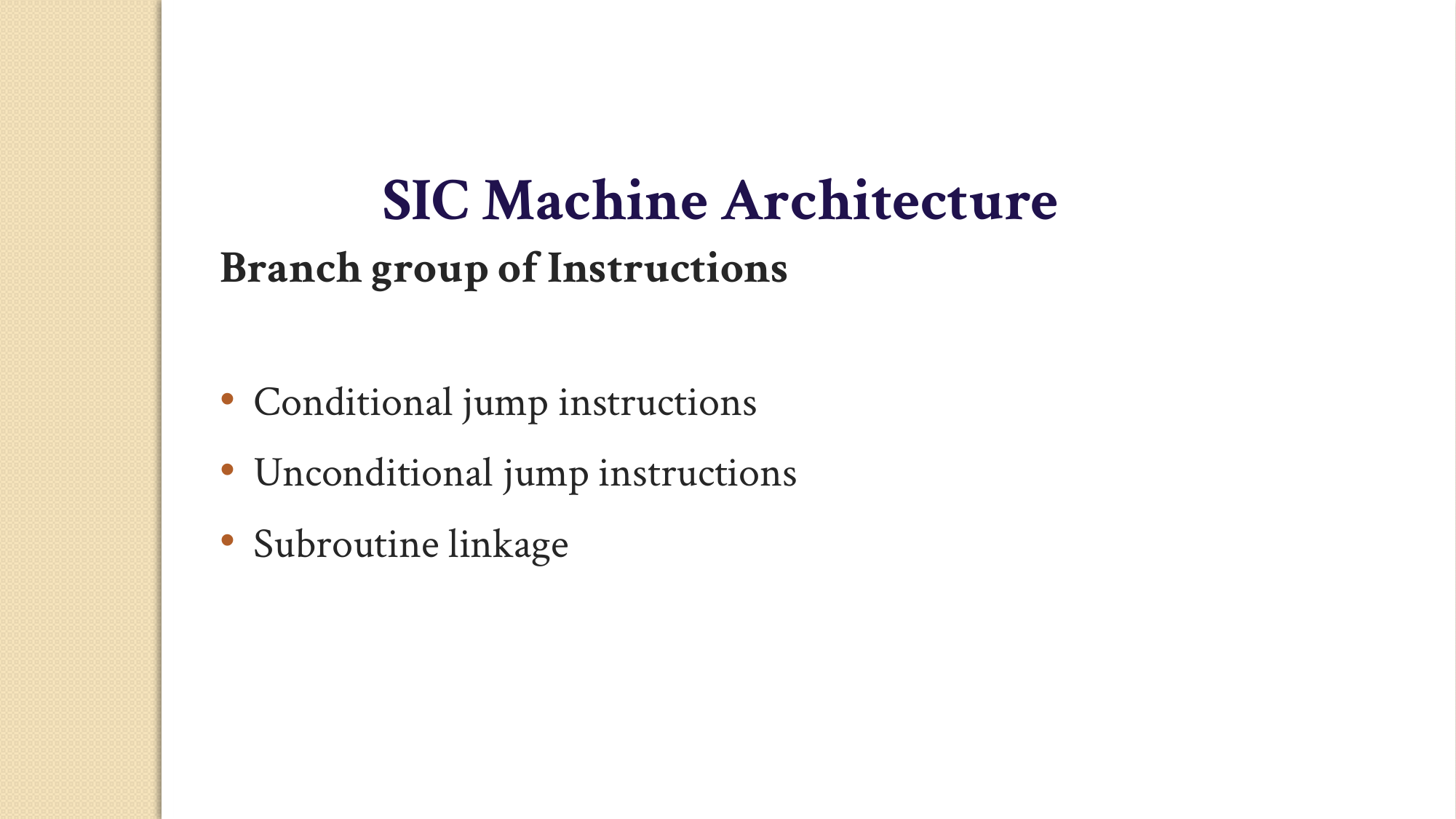

SIC Machine Architecture
Branch group of Instructions

Conditional jump instructions
Unconditional jump instructions
Subroutine linkage